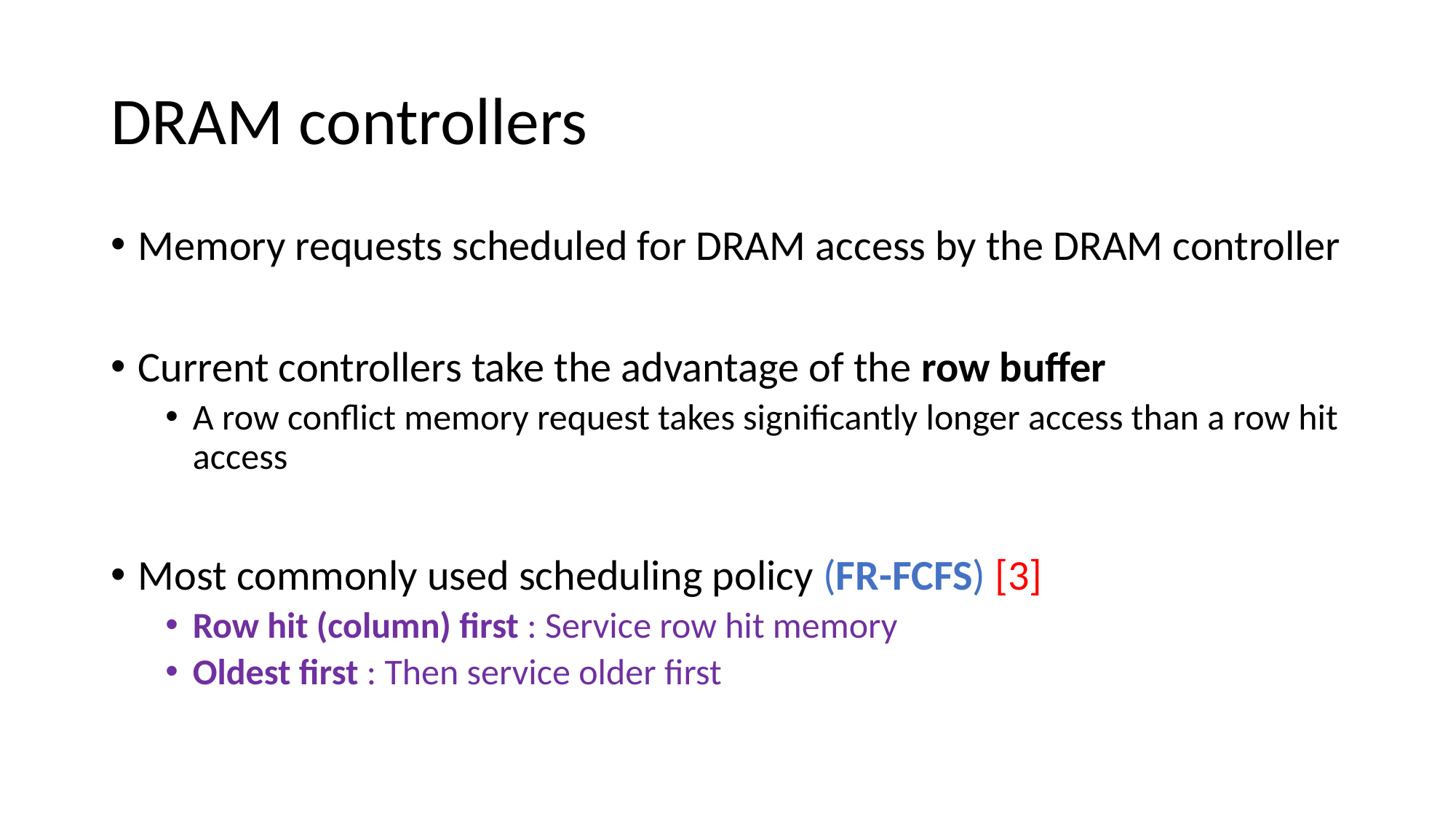

# DRAM controllers
Memory requests scheduled for DRAM access by the DRAM controller

Current controllers take the advantage of the row buffer
A row conflict memory request takes significantly longer access than a row hit access

Most commonly used scheduling policy (FR-FCFS) [3]
Row hit (column) first : Service row hit memory
Oldest first : Then service older first

22